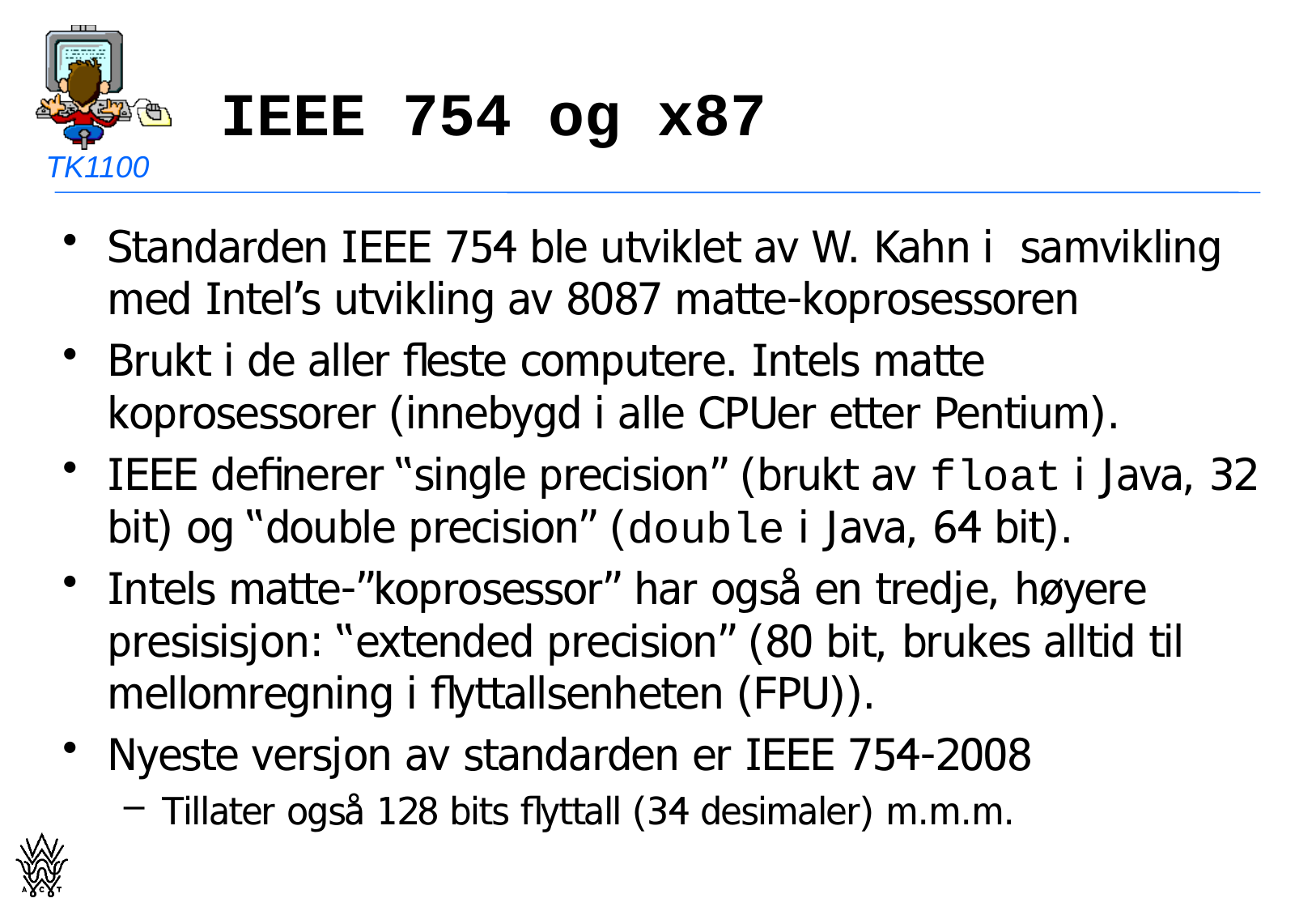

# IEEE 754 og x87
Standarden IEEE 754 ble utviklet av W. Kahn i  samvikling med Intel’s utvikling av 8087 matte-koprosessoren
Brukt i de aller fleste computere. Intels matte koprosessorer (innebygd i alle CPUer etter Pentium).
IEEE definerer “single precision” (brukt av float i Java, 32 bit) og “double precision” (double i Java, 64 bit).
Intels matte-”koprosessor” har også en tredje, høyere presisisjon: “extended precision” (80 bit, brukes alltid til mellomregning i flyttallsenheten (FPU)).
Nyeste versjon av standarden er IEEE 754-2008
Tillater også 128 bits flyttall (34 desimaler) m.m.m.
blistog@westerdals.no
29